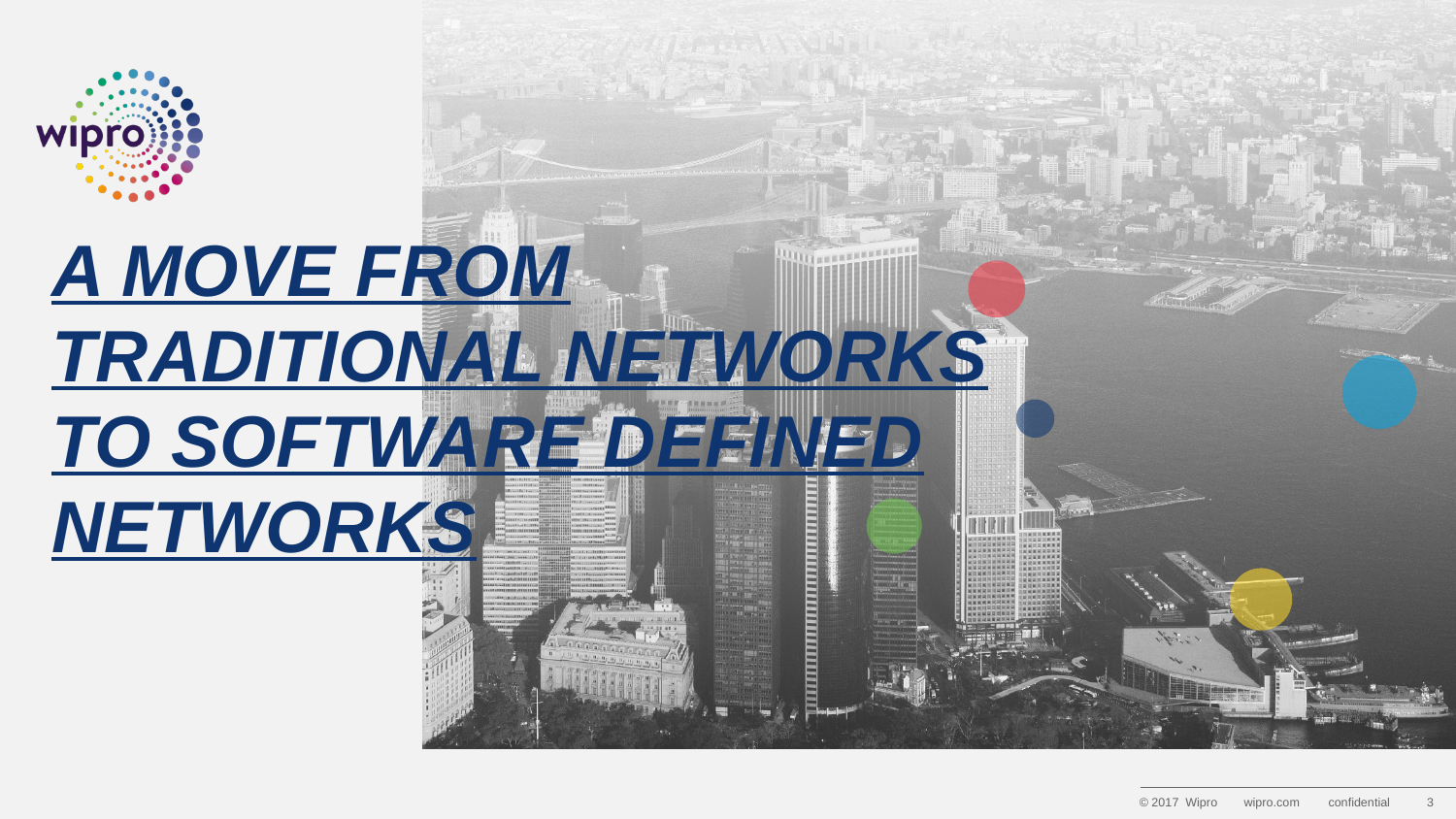

# A MOVE FROM TRADITIONAL NETWORKS TO SOFTWARE DEFINED NETWORKS